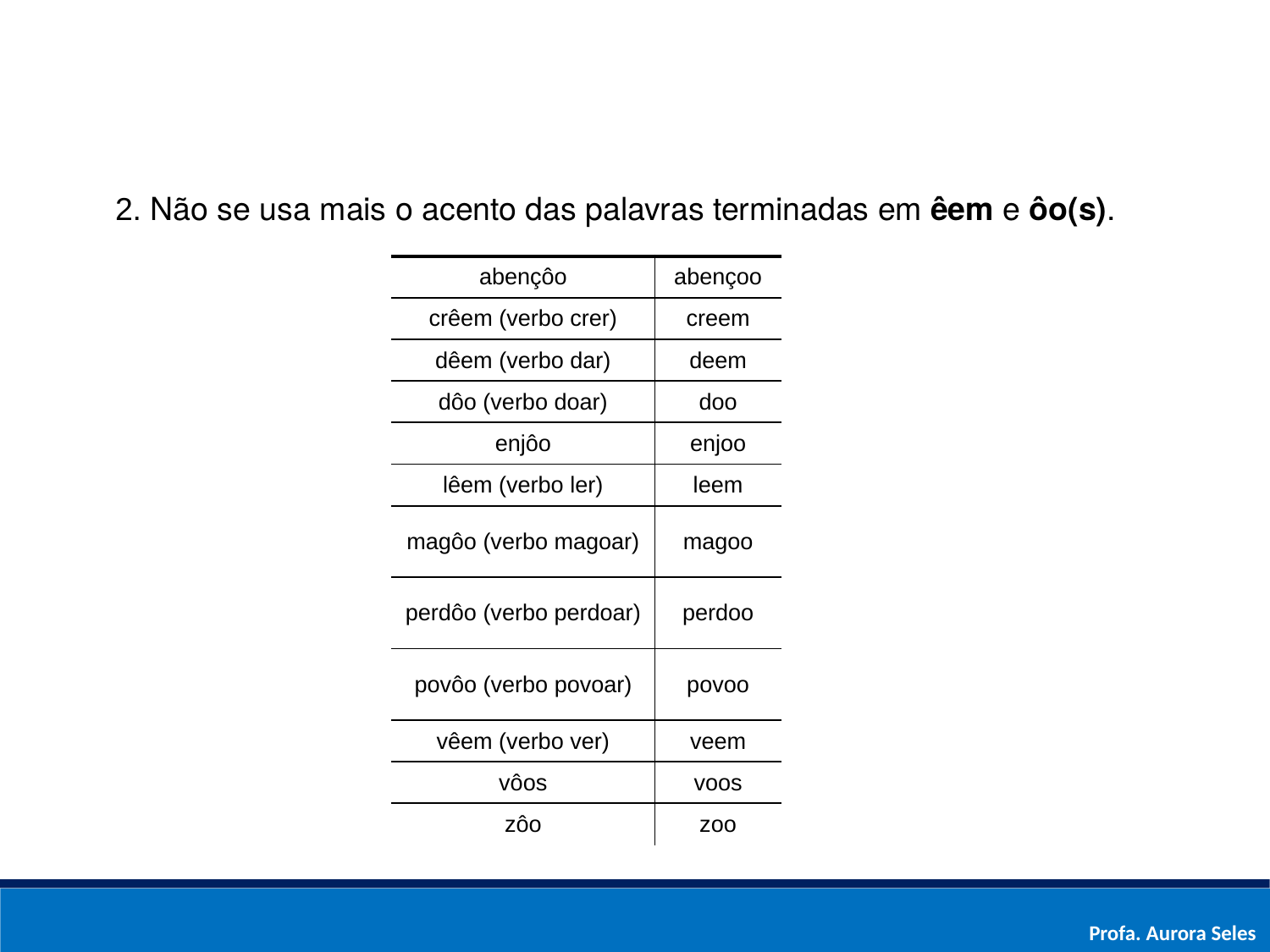

2. Não se usa mais o acento das palavras terminadas em êem e ôo(s).
| abençôo | abençoo |
| --- | --- |
| crêem (verbo crer) | creem |
| dêem (verbo dar) | deem |
| dôo (verbo doar) | doo |
| enjôo | enjoo |
| lêem (verbo ler) | leem |
| magôo (verbo magoar) | magoo |
| perdôo (verbo perdoar) | perdoo |
| povôo (verbo povoar) | povoo |
| vêem (verbo ver) | veem |
| vôos | voos |
| zôo | zoo |
Profa. Aurora Seles